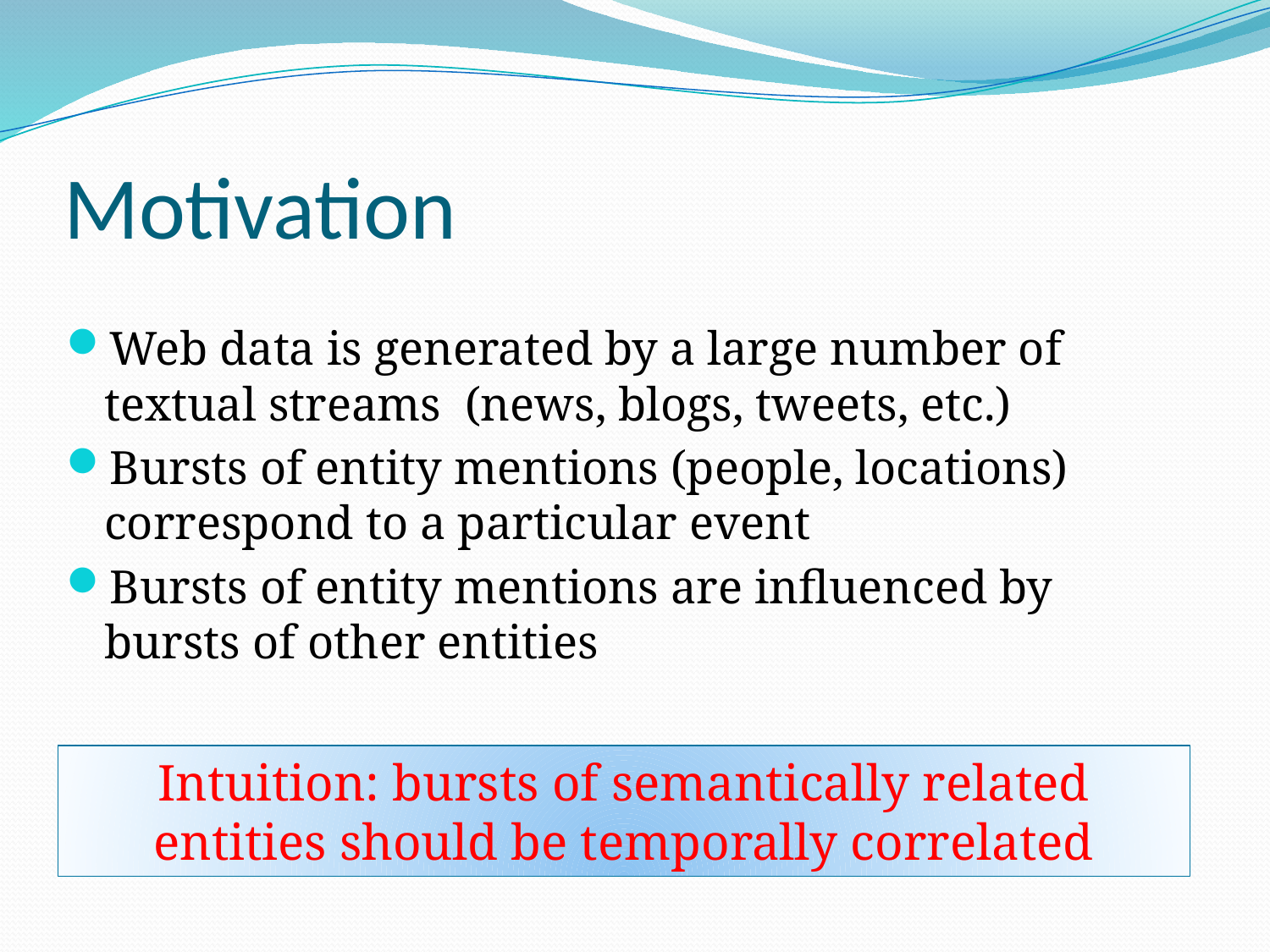

# Motivation
Web data is generated by a large number of textual streams  (news, blogs, tweets, etc.)
Bursts of entity mentions (people, locations) correspond to a particular event
Bursts of entity mentions are influenced by bursts of other entities
Intuition: bursts of semantically related entities should be temporally correlated